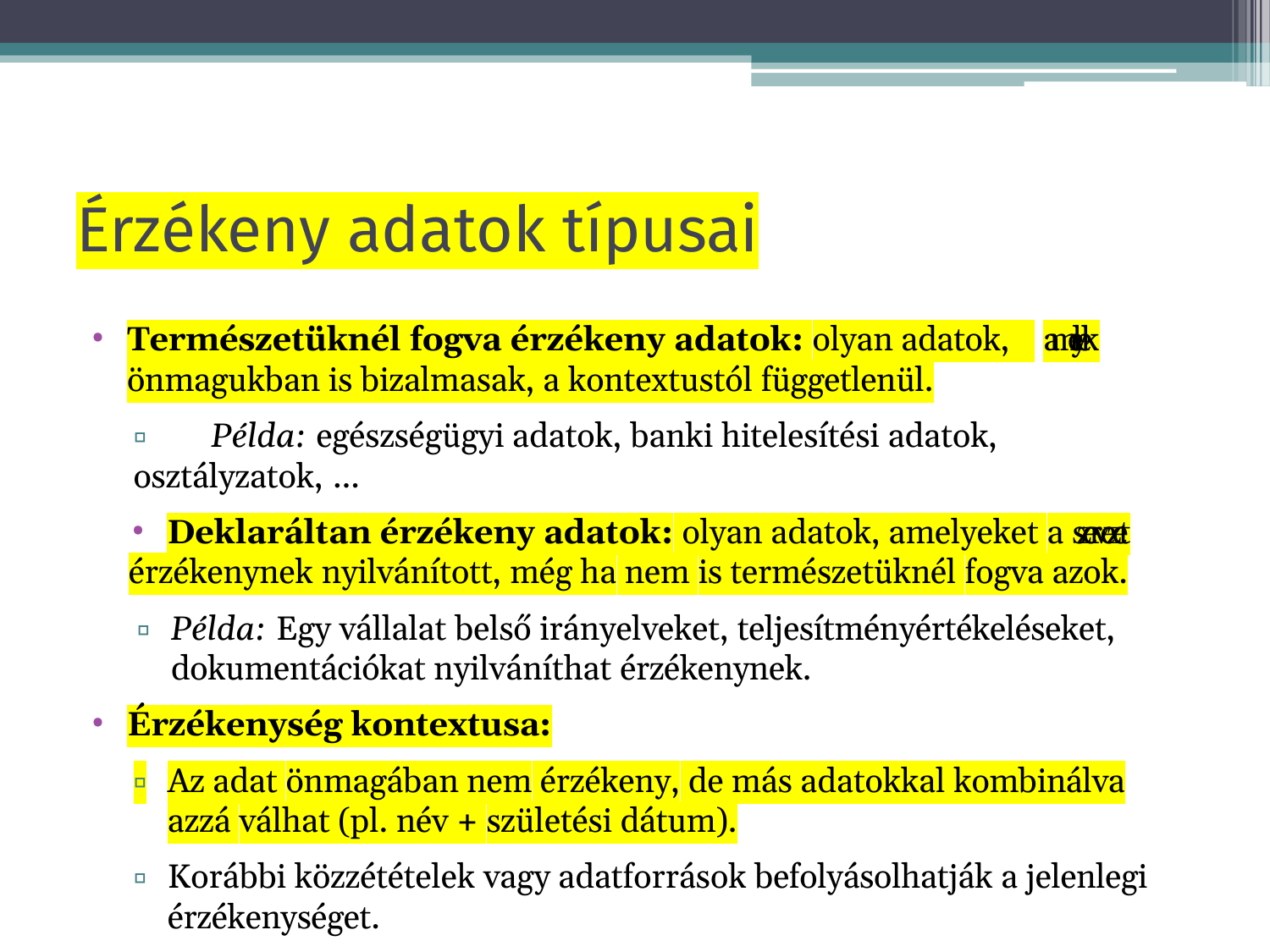

# Érzékeny adatok típusai
Természetüknél fogva érzékeny adatok: olyan adatok,  amelyek
önmagukban is bizalmasak, a kontextustól függetlenül.
▫	Példa: egészségügyi adatok, banki hitelesítési adatok, osztályzatok, …
Deklaráltan érzékeny adatok: olyan adatok, amelyeket a szervezet
érzékenynek nyilvánított, még ha nem is természetüknél fogva azok.
▫	Példa: Egy vállalat belső irányelveket, teljesítményértékeléseket,
dokumentációkat nyilváníthat érzékenynek.
Érzékenység kontextusa:
▫	Az adat önmagában nem érzékeny, de más adatokkal kombinálva azzá válhat (pl. név + születési dátum).
▫	Korábbi közzétételek vagy adatforrások befolyásolhatják a jelenlegi érzékenységet.